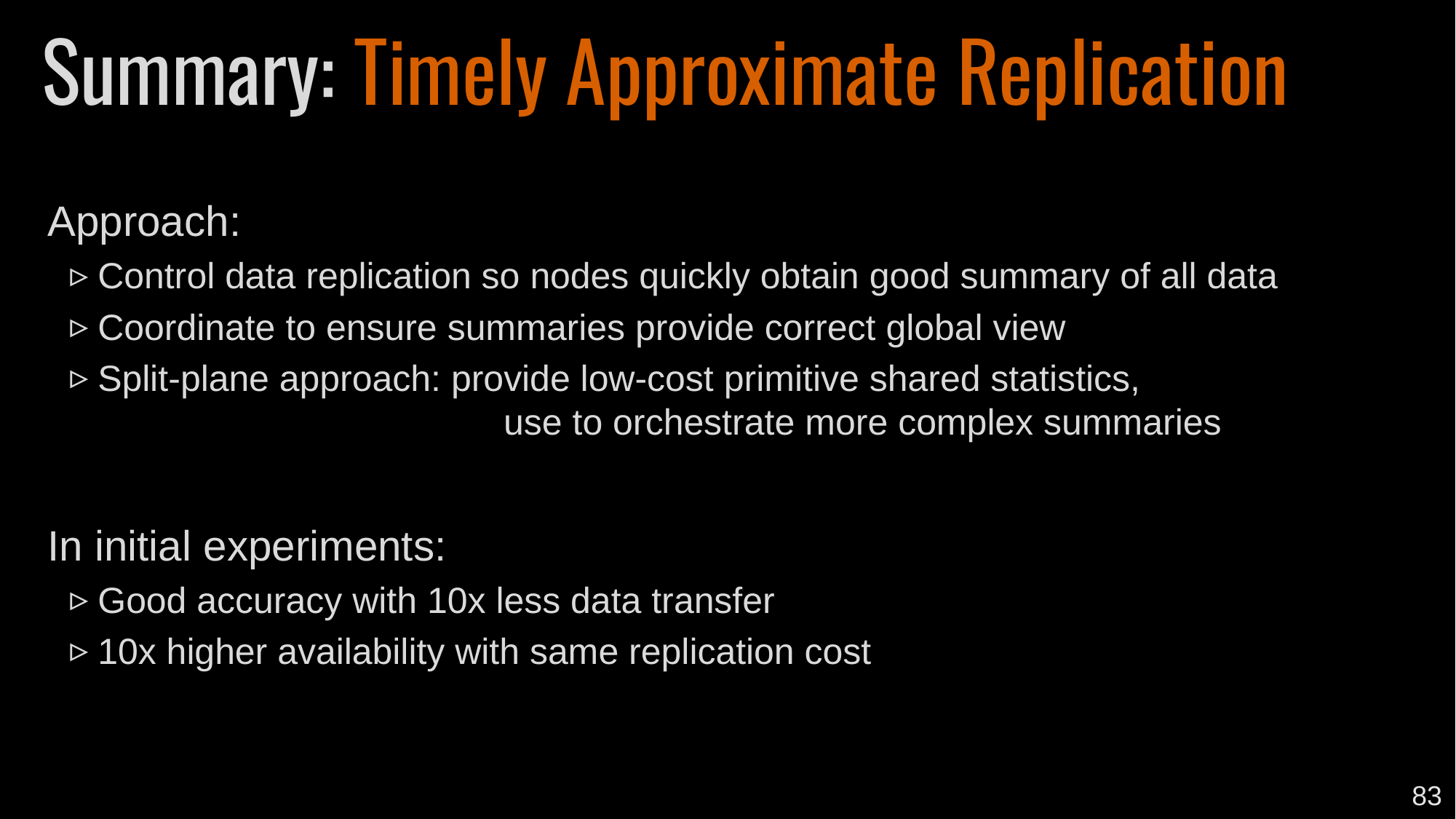

# Summary: Timely Approximate Replication
Approach:
Control data replication so nodes quickly obtain good summary of all data
Coordinate to ensure summaries provide correct global view
Split-plane approach: provide low-cost primitive shared statistics,
                                        use to orchestrate more complex summaries

In initial experiments:
Good accuracy with 10x less data transfer
10x higher availability with same replication cost

83